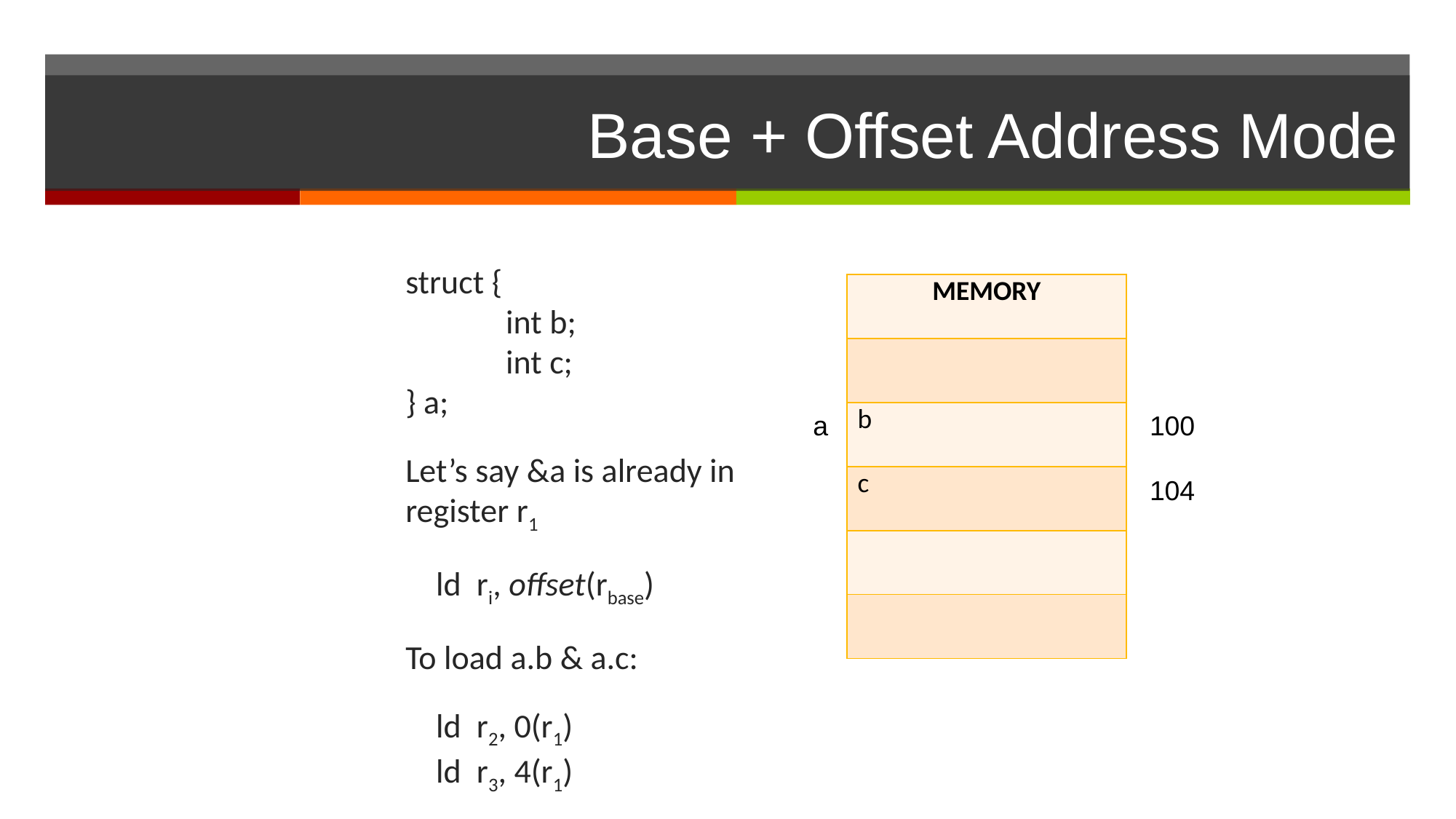

# Base + Offset Address Mode
struct {
	int b;
	int c;
} a;
Let’s say &a is already in register r1
    ld  ri, offset(rbase)
To load a.b & a.c:
    ld  r2, 0(r1)
    ld  r3, 4(r1)
| MEMORY |
| --- |
|  |
| b |
| c |
|  |
|  |
a
100
104